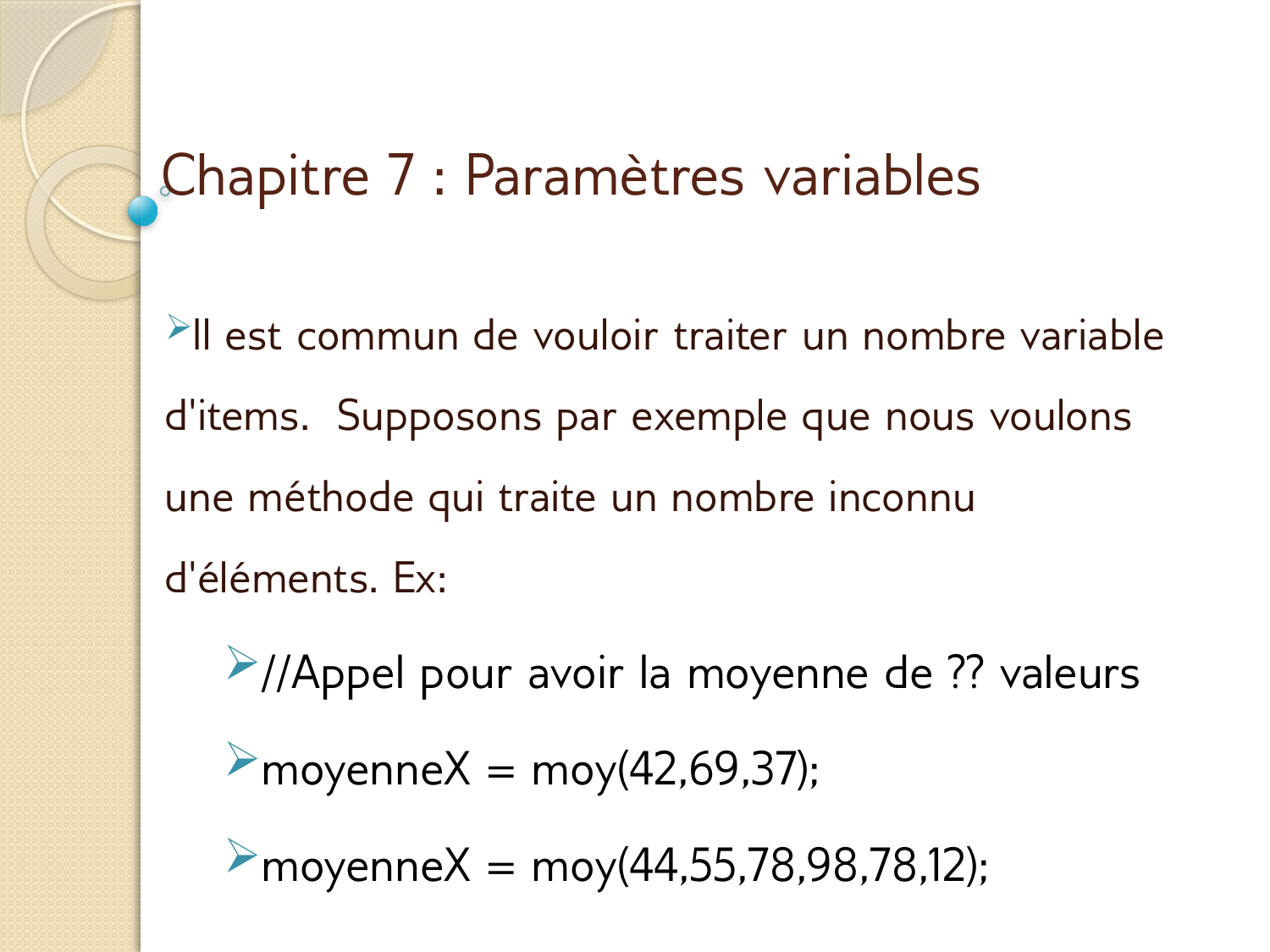

chaque valeur a un indice numérique permettant  d'y accéder
# Chapitre 7 : Paramètres variables

Il est commun de vouloir traiter un nombre variable d'items.  Supposons par exemple que nous voulons une méthode qui traite un nombre inconnu d'éléments. Ex:
//Appel pour avoir la moyenne de ?? valeurs
moyenneX = moy(42,69,37);
moyenneX = moy(44,55,78,98,78,12);

|  | 1 | 2 | 3 | 4 |
| --- | --- | --- | --- | --- |